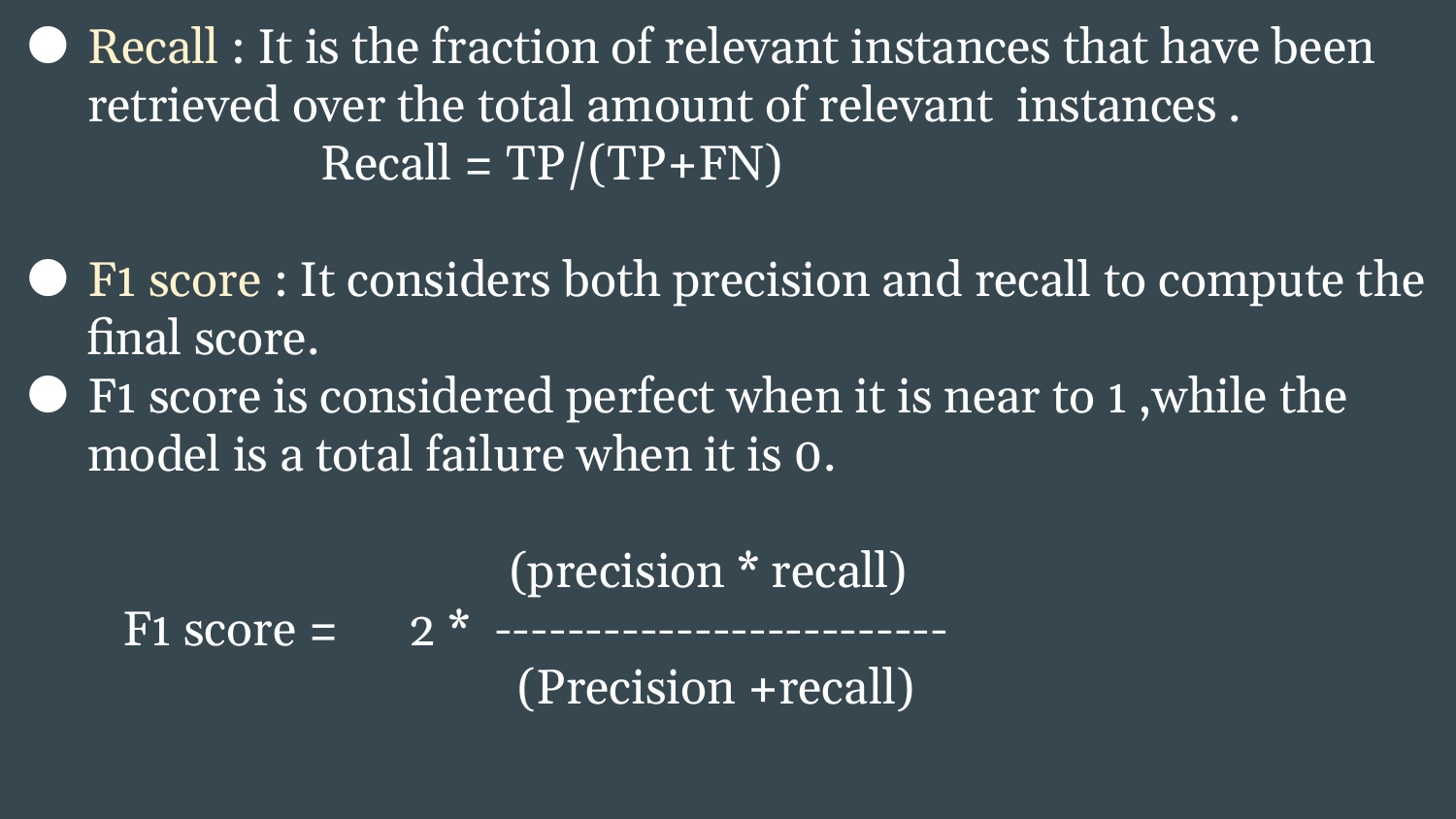

Recall : It is the fraction of relevant instances that have been retrieved over the total amount of relevant  instances .
                    Recall = TP/(TP+FN)

F1 score : It considers both precision and recall to compute the final score.
F1 score is considered perfect when it is near to 1 ,while the model is a total failure when it is 0.

                              (precision * recall)
   F1 score =      2 *  -------------------------
                                     (Precision +recall)